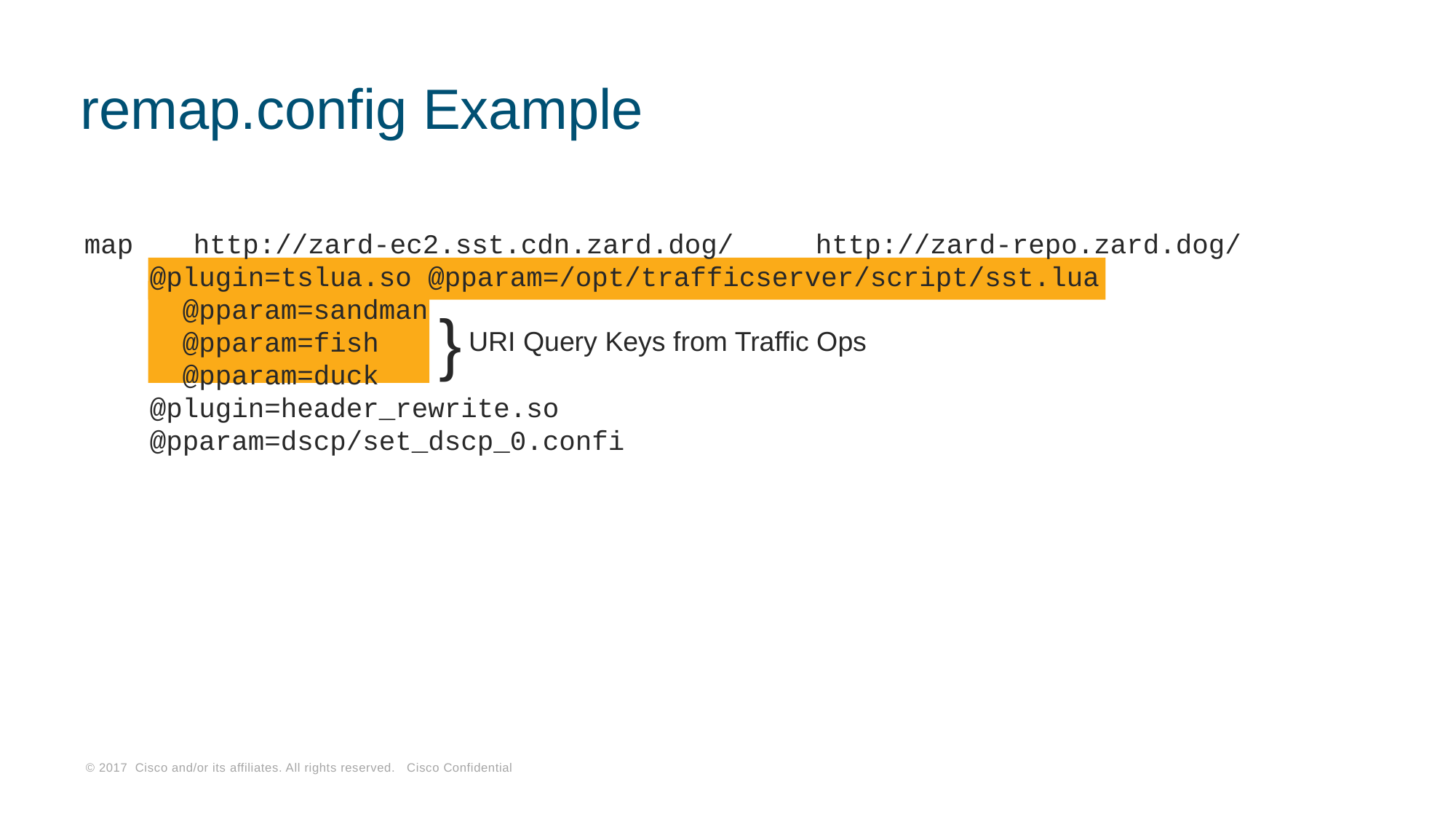

# remap.config Example
map	http://zard-ec2.sst.cdn.zard.dog/     http://zard-repo.zard.dog/
    @plugin=tslua.so @pparam=/opt/trafficserver/script/sst.lua
      @pparam=sandman
      @pparam=fish
      @pparam=duck
    @plugin=header_rewrite.so
    @pparam=dscp/set_dscp_0.confi

}
URI Query Keys from Traffic Ops